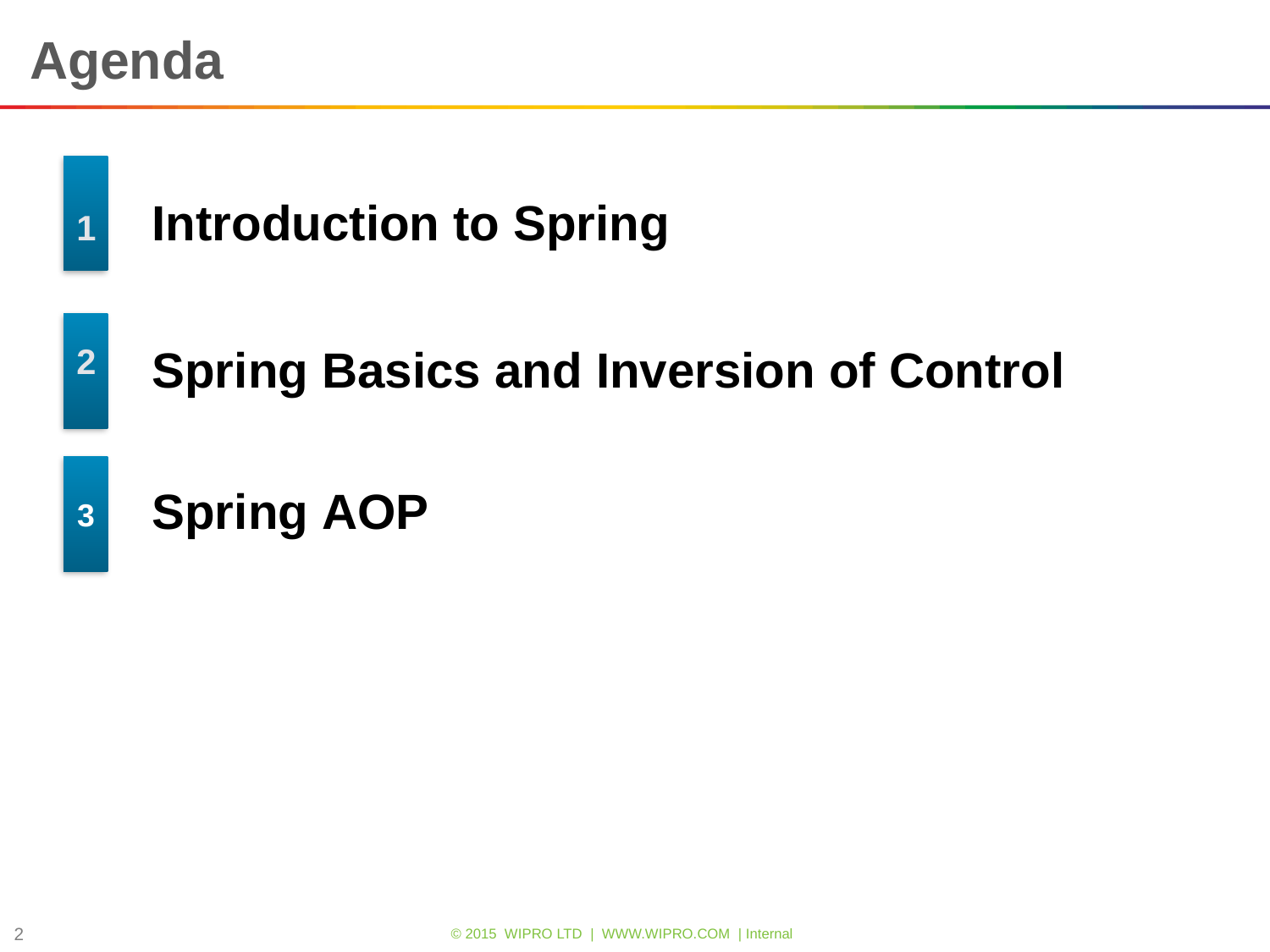

# Agenda

Introduction to Spring
1

2
Spring Basics and Inversion of Control

3
Spring AOP